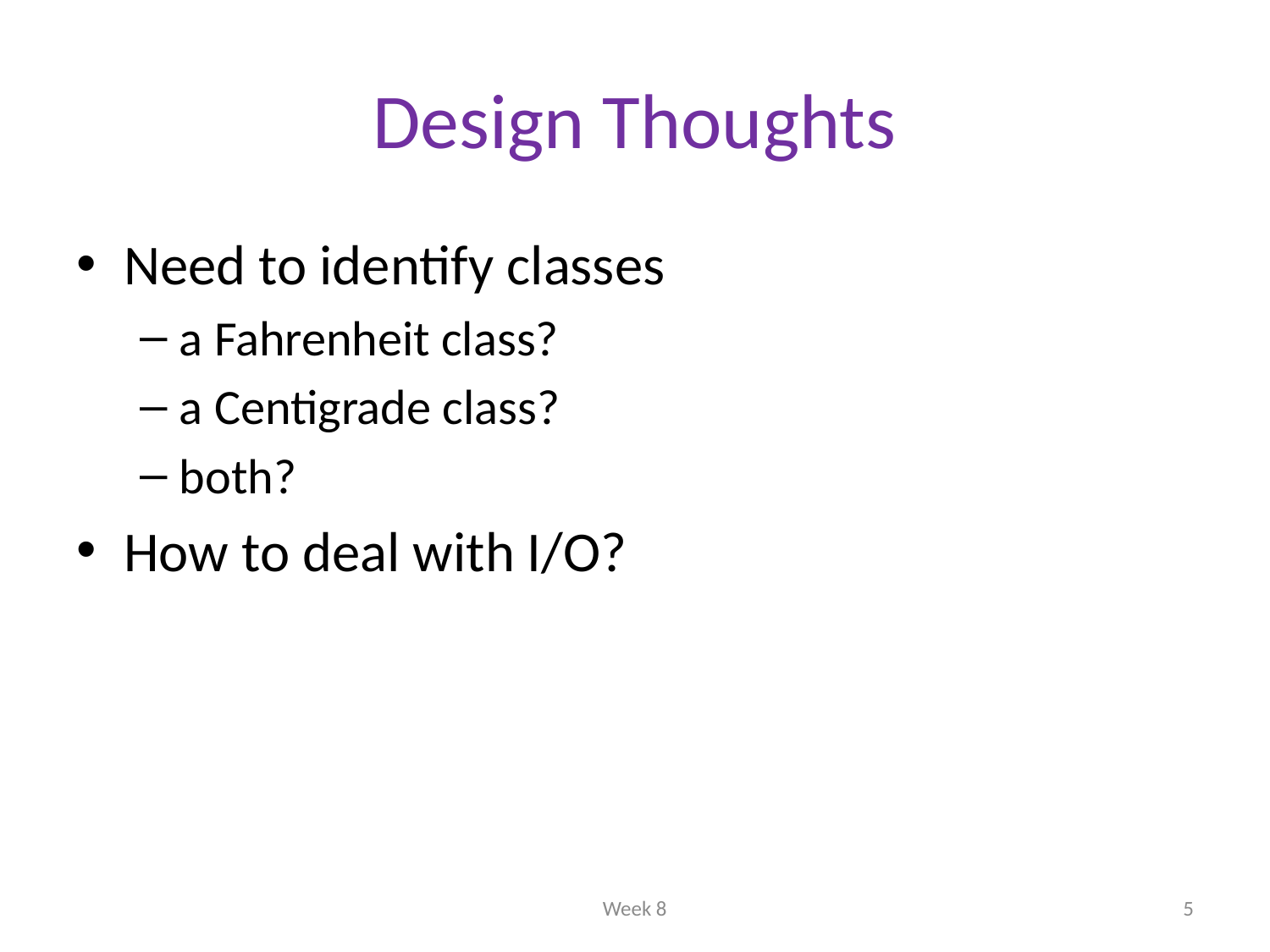

# Design Thoughts
Need to identify classes
a Fahrenheit class?
a Centigrade class?
both?
How to deal with I/O?
Week 8
5